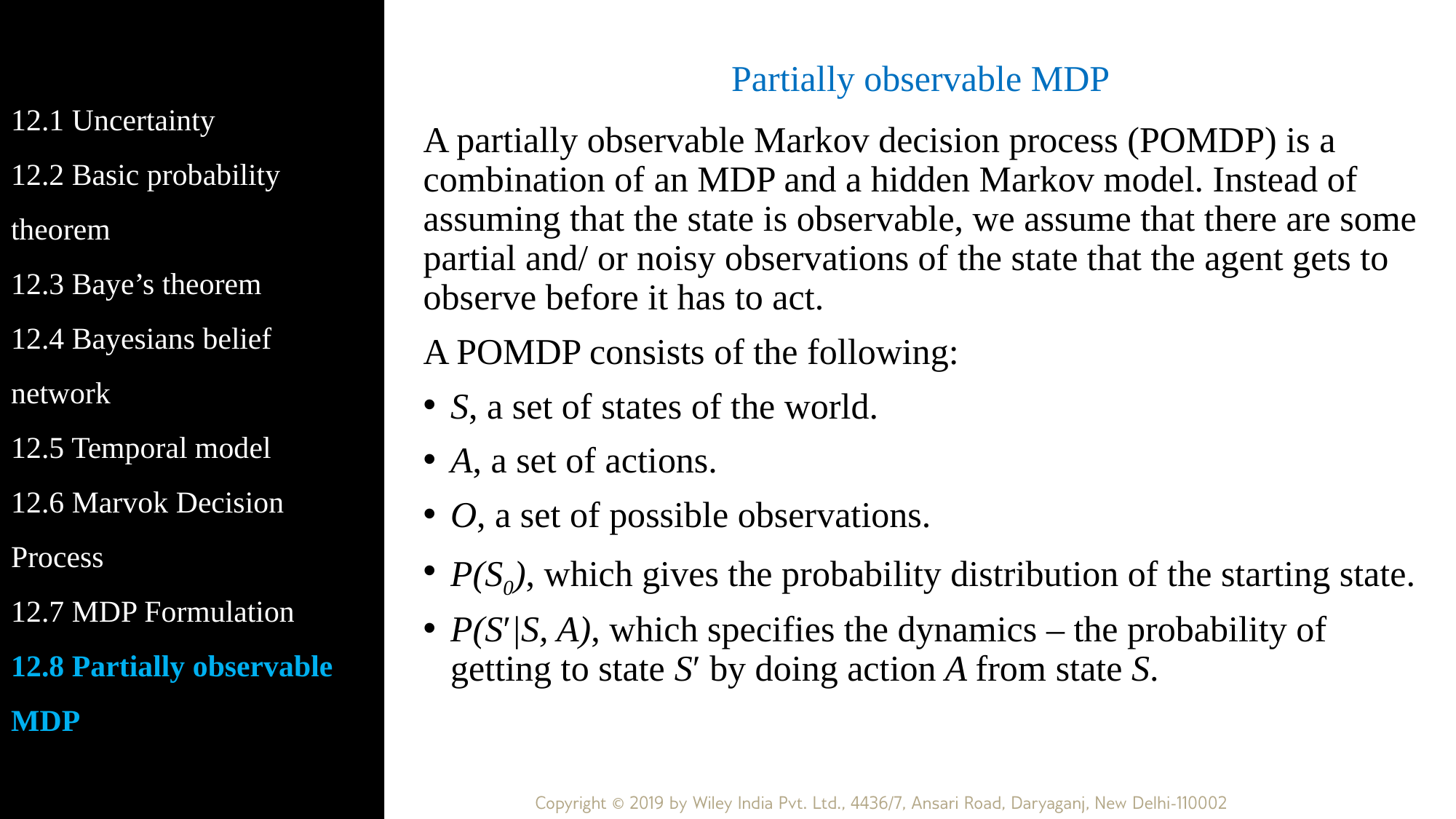

12.1 Uncertainty
12.2 Basic probability theorem
12.3 Baye’s theorem
12.4 Bayesians belief network
12.5 Temporal model
12.6 Marvok Decision Process
12.7 MDP Formulation
12.8 Partially observable MDP
# Partially observable MDP
A partially observable Markov decision process (POMDP) is a combination of an MDP and a hidden Markov model. Instead of assuming that the state is observable, we assume that there are some partial and/ or noisy observations of the state that the agent gets to observe before it has to act.
A POMDP consists of the following:
S, a set of states of the world.
A, a set of actions.
O, a set of possible observations.
P(S0), which gives the probability distribution of the starting state.
P(S′|S, A), which specifies the dynamics – the probability of getting to state S′ by doing action A from state S.

Copyright © 2019 by Wiley India Pvt. Ltd., 4436/7, Ansari Road, Daryaganj, New Delhi-110002